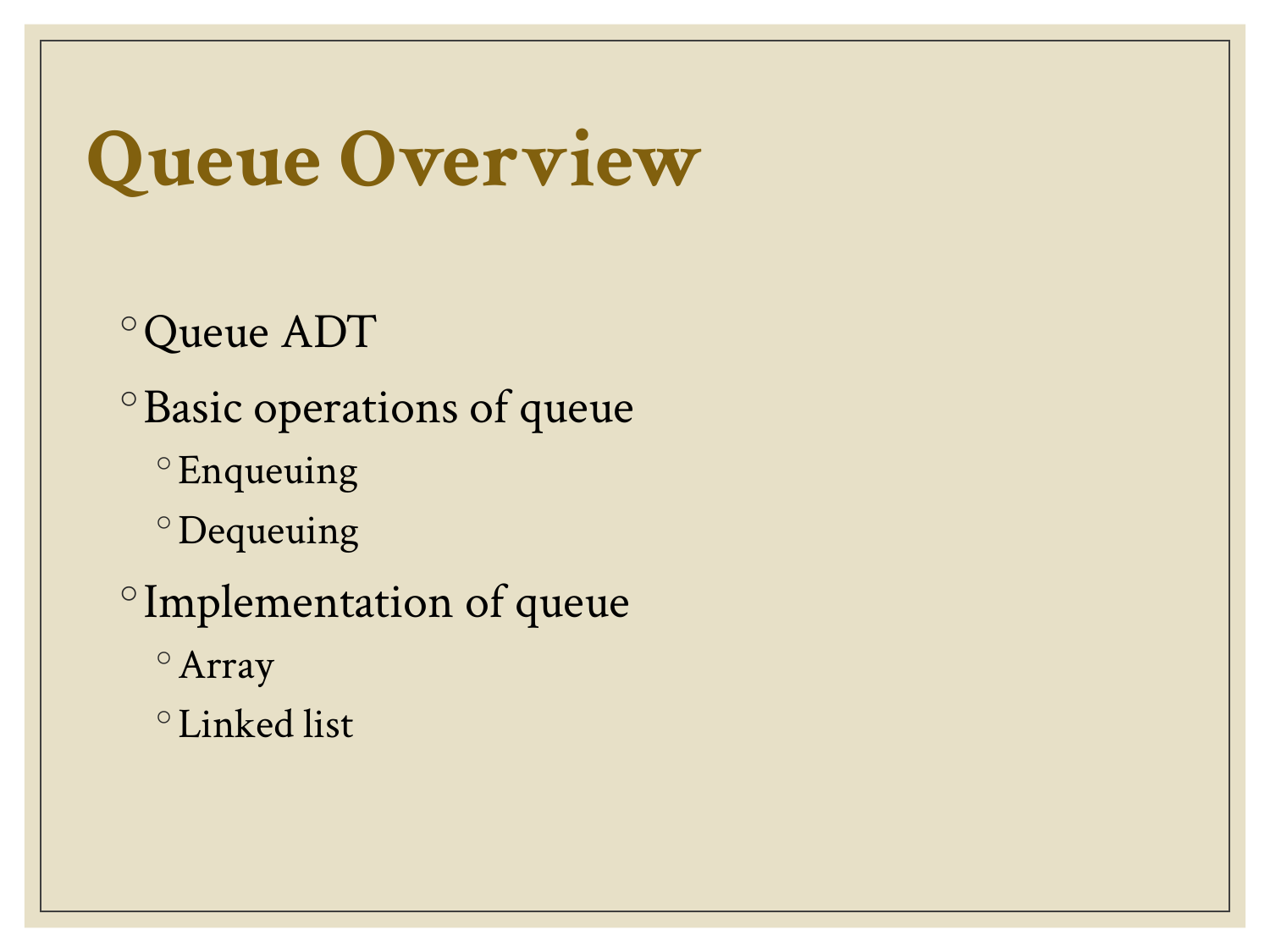

# Queue Overview
Queue ADT
Basic operations of queue
Enqueuing
Dequeuing
Implementation of queue
Array
Linked list